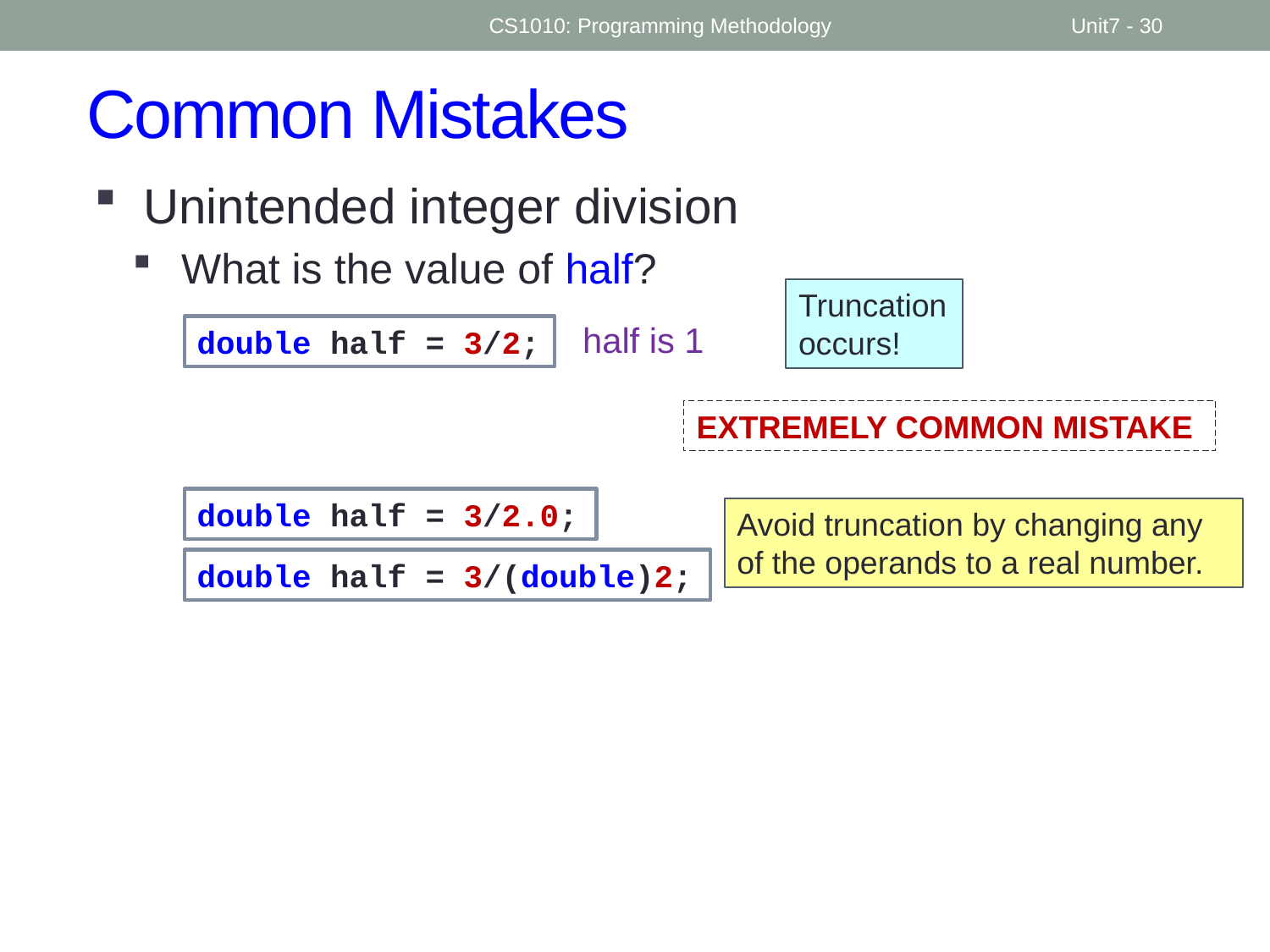

CS1010: Programming Methodology
Unit7 - 30
# Common Mistakes
Unintended integer division
What is the value of half?

Truncation occurs!
half is 1
double half = 3/2;
EXTREMELY COMMON MISTAKE
double half = 3/2.0;
Avoid truncation by changing any of the operands to a real number.
double half = 3/(double)2;